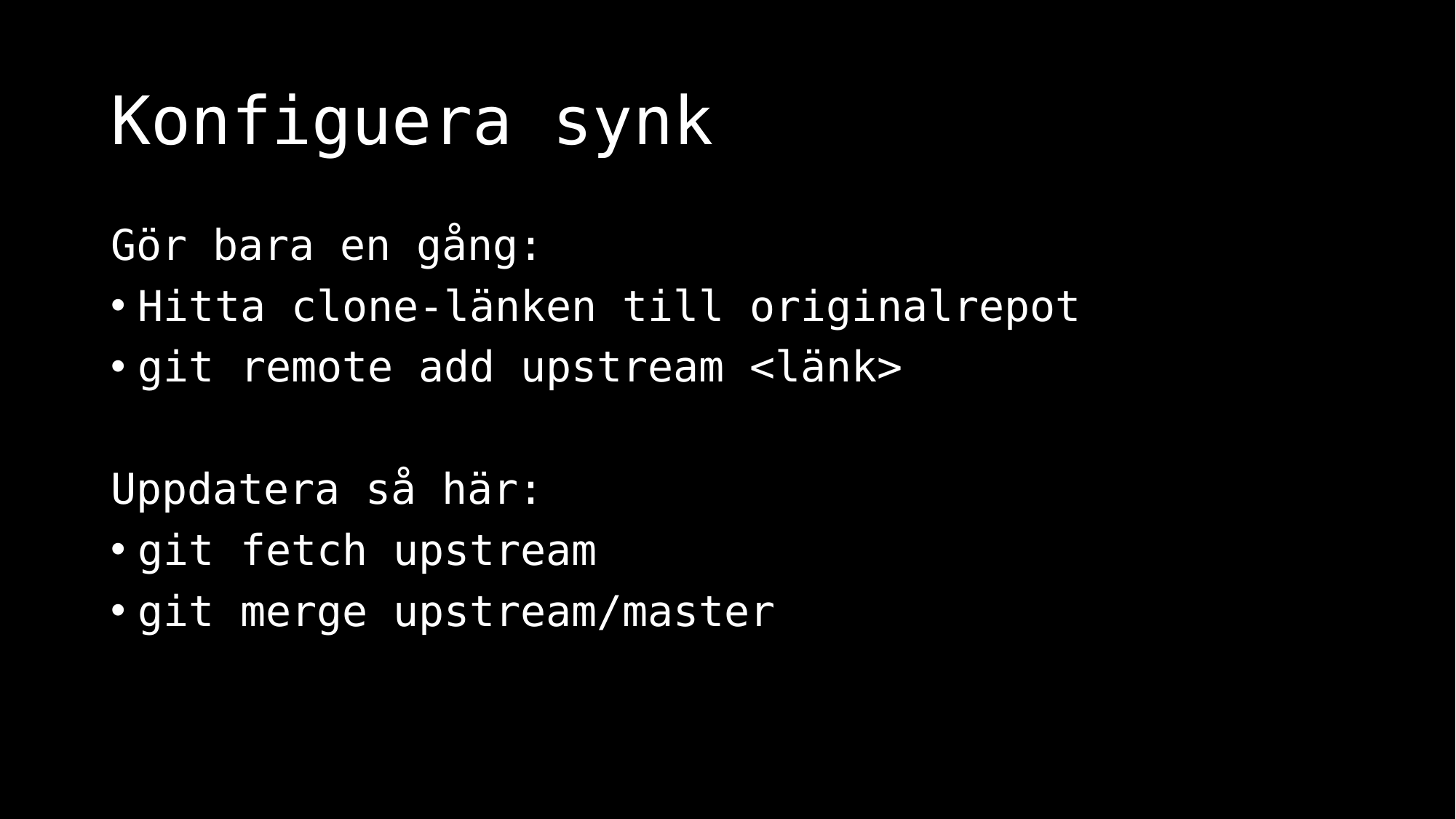

# Konfiguera synk
Gör bara en gång:
Hitta clone-länken till originalrepot
git remote add upstream <länk>

Uppdatera så här:
git fetch upstream
git merge upstream/master